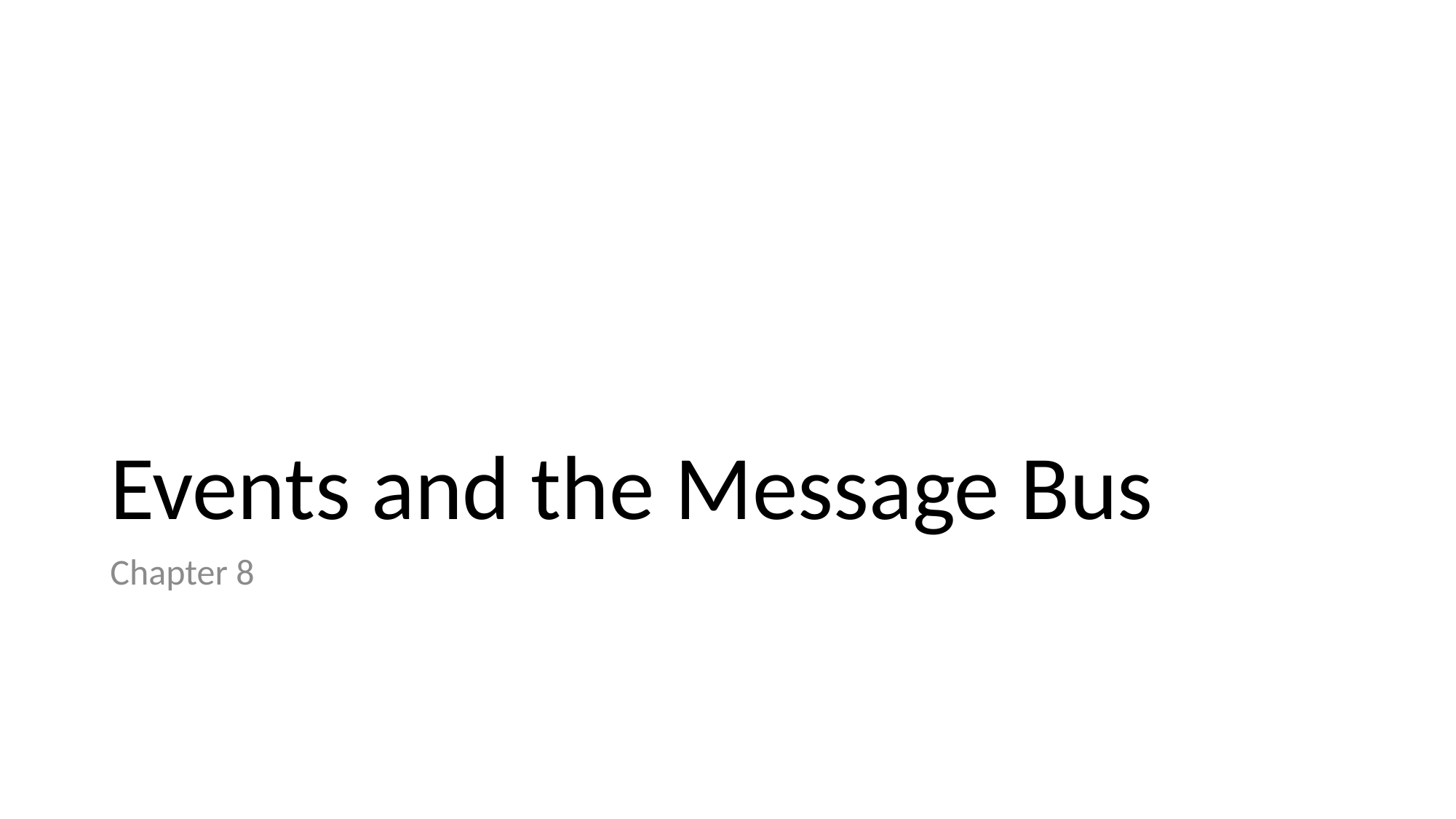

# Events and the Message Bus
Chapter 8